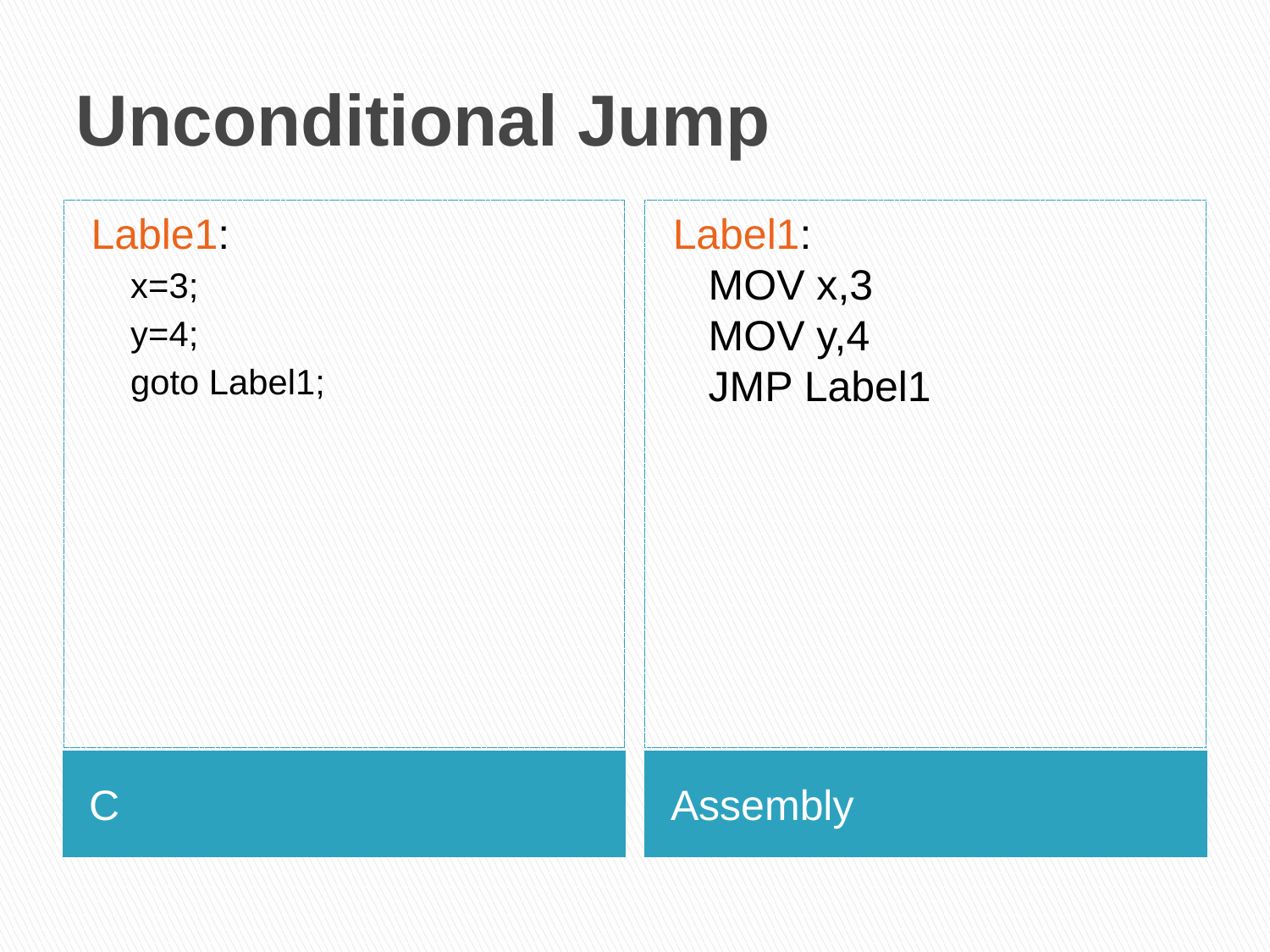

# Unconditional Jump
Lable1:
x=3;
y=4;
goto Label1;
Label1:
	MOV x,3
	MOV y,4
	JMP Label1
C
Assembly